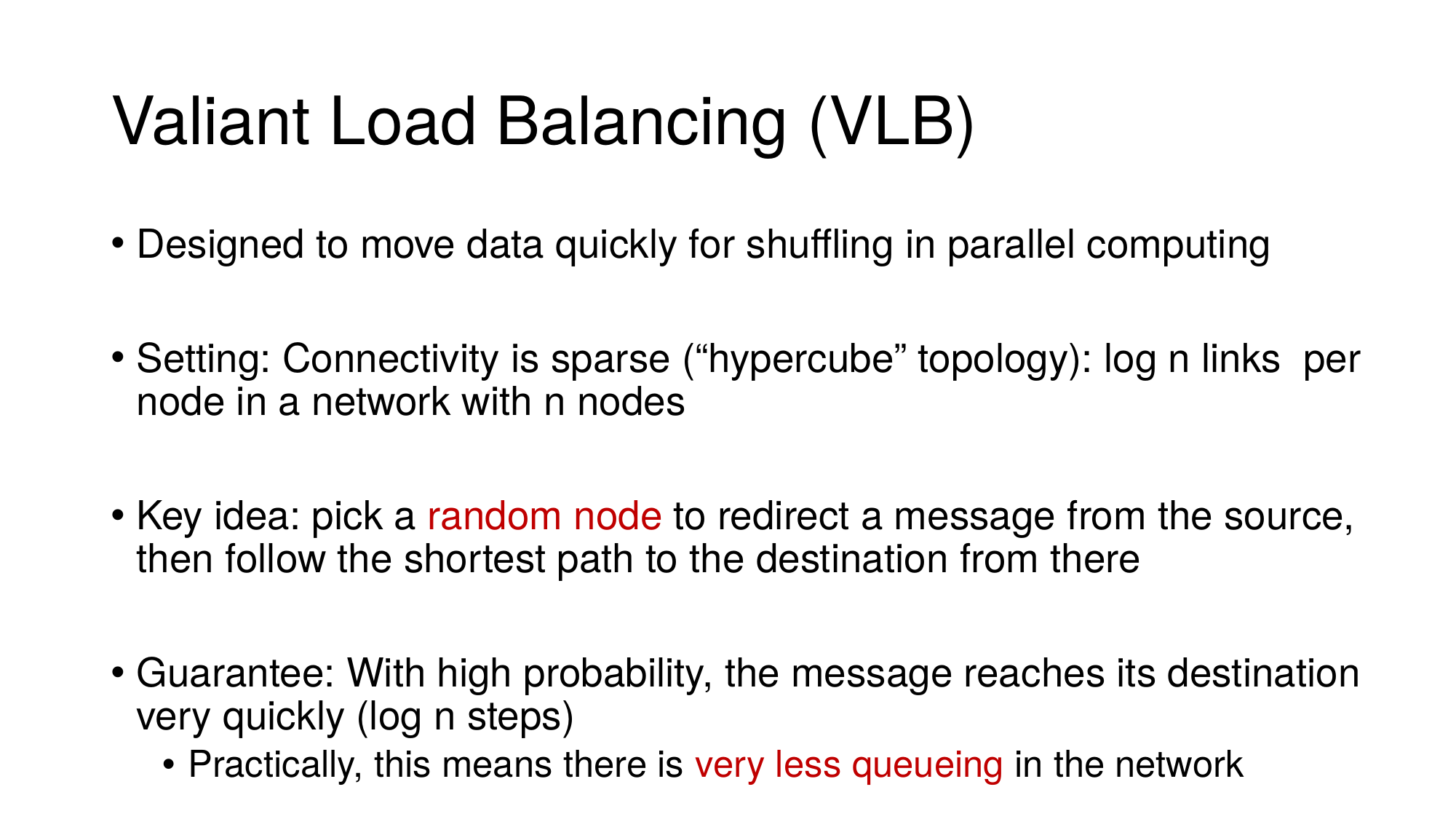

# Valiant Load Balancing (VLB)
Designed to move data quickly for shuffling in parallel computing

Setting: Connectivity is sparse (“hypercube” topology): log n links  per node in a network with n nodes

Key idea: pick a random node to redirect a message from the source, then follow the shortest path to the destination from there

Guarantee: With high probability, the message reaches its destination very quickly (log n steps)
Practically, this means there is very less queueing in the network